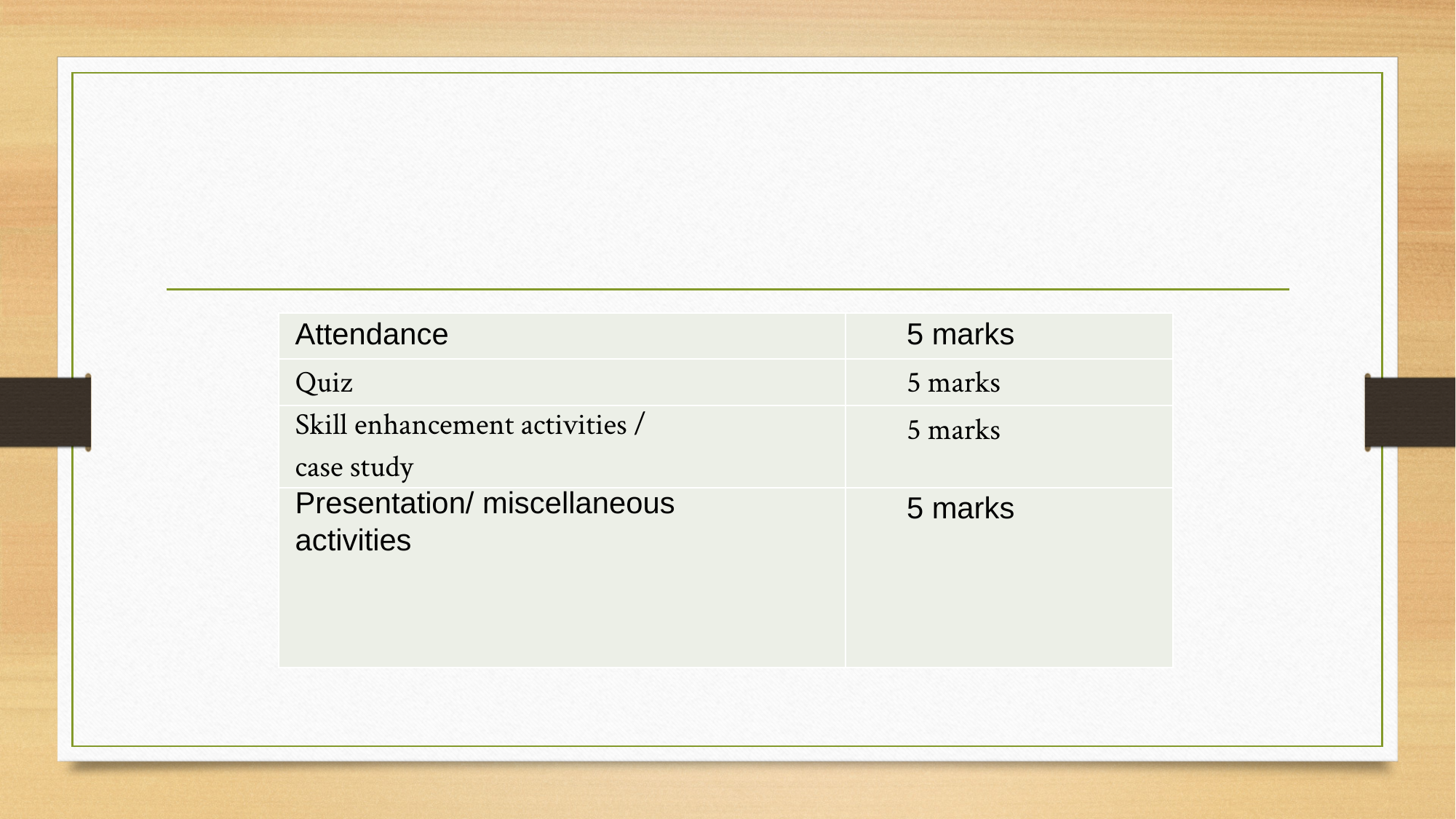

#
| Attendance | 5 marks |
| --- | --- |
| Quiz | 5 marks |
| Skill enhancement activities / case study | 5 marks |
| Presentation/ miscellaneous activities | 5 marks |